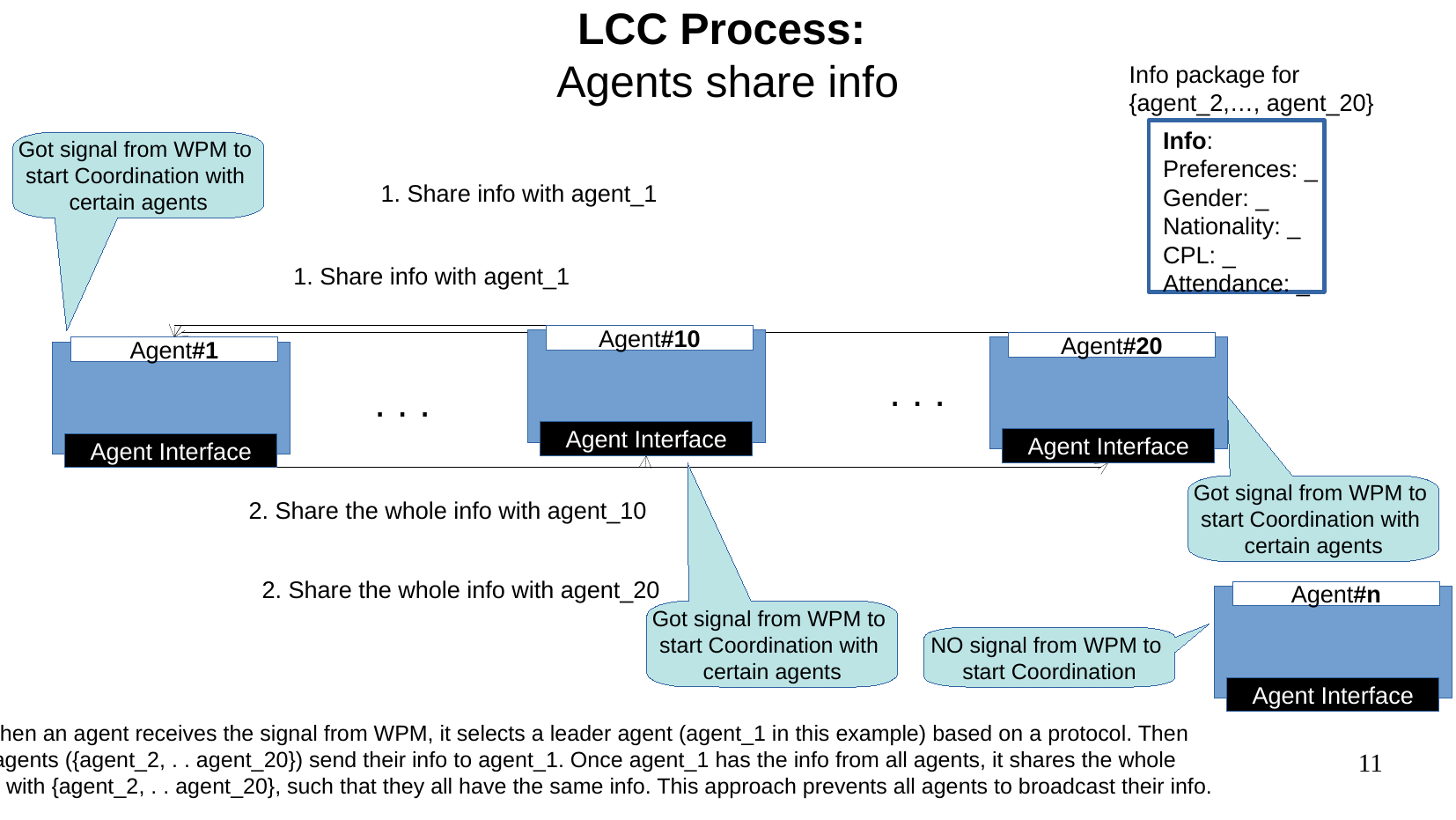

LCC Process:
Agents share info
Info package for
{agent_2,…, agent_20}
Info:
Preferences: _
Gender: _
Nationality: _
CPL: _
Attendance: _

Got signal from WPM to
start Coordination with
certain agents
1. Share info with agent_1
1. Share info with agent_1
Agent#10

Agent#20
Agent#1

. . .
. . .
Agent Interface
Agent Interface
Agent Interface
Got signal from WPM to
start Coordination with
certain agents
2. Share the whole info with agent_10
2. Share the whole info with agent_20
Agent#n

Got signal from WPM to
start Coordination with
certain agents
NO signal from WPM to
start Coordination
Agent Interface
* When an agent receives the signal from WPM, it selects a leader agent (agent_1 in this example) based on a protocol. Then
all agents ({agent_2, . . agent_20}) send their info to agent_1. Once agent_1 has the info from all agents, it shares the whole
info with {agent_2, . . agent_20}, such that they all have the same info. This approach prevents all agents to broadcast their info.
11